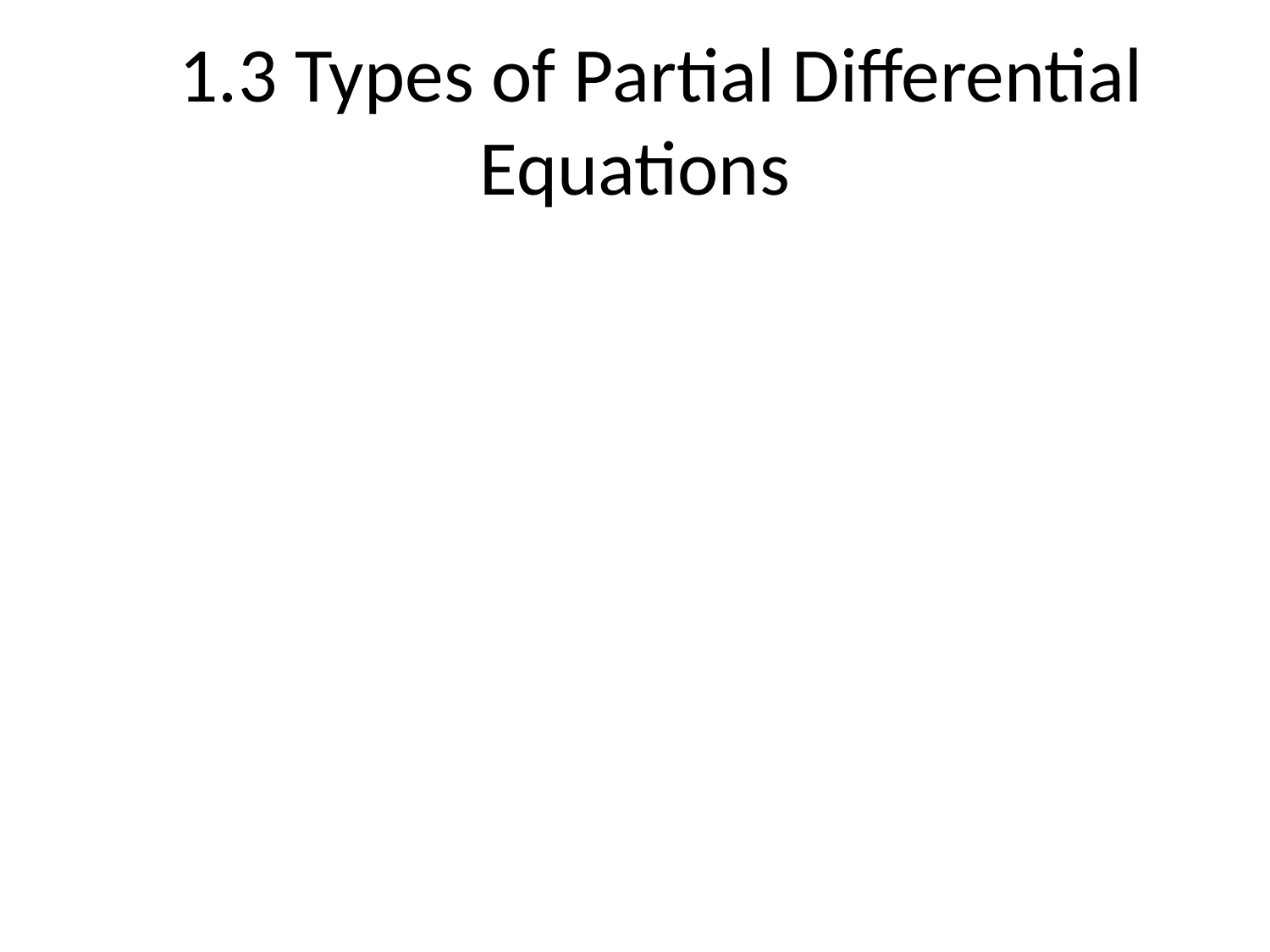

# 1.3 Types of Partial Differential Equations